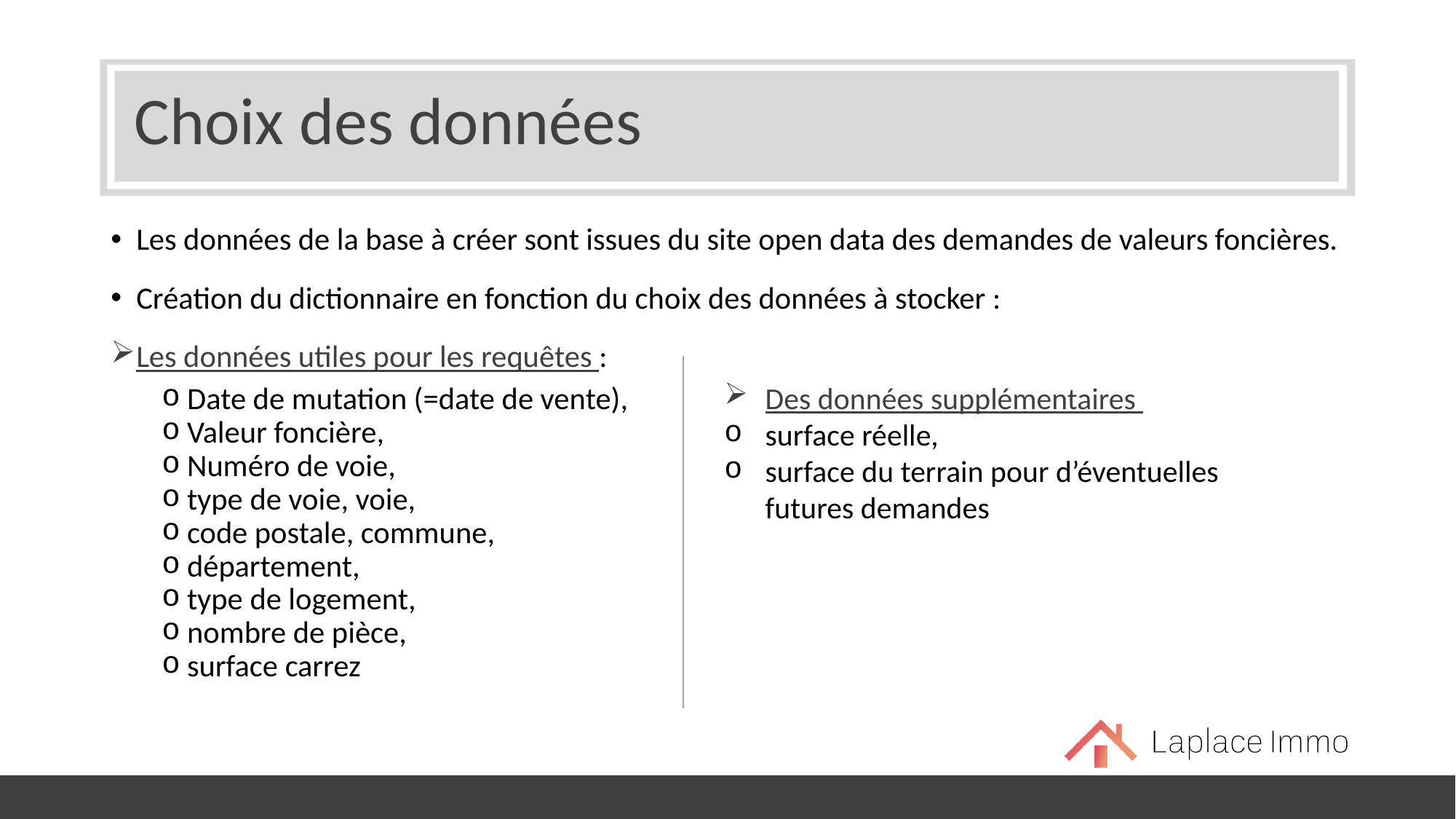

# Choix des données
Les données de la base à créer sont issues du site open data des demandes de valeurs foncières.
Création du dictionnaire en fonction du choix des données à stocker :
Les données utiles pour les requêtes :
Date de mutation (=date de vente),
Valeur foncière,
Numéro de voie,
type de voie, voie,
code postale, commune,
département,
type de logement,
nombre de pièce,
surface carrez

Des données supplémentaires
surface réelle,
surface du terrain pour d’éventuelles futures demandes